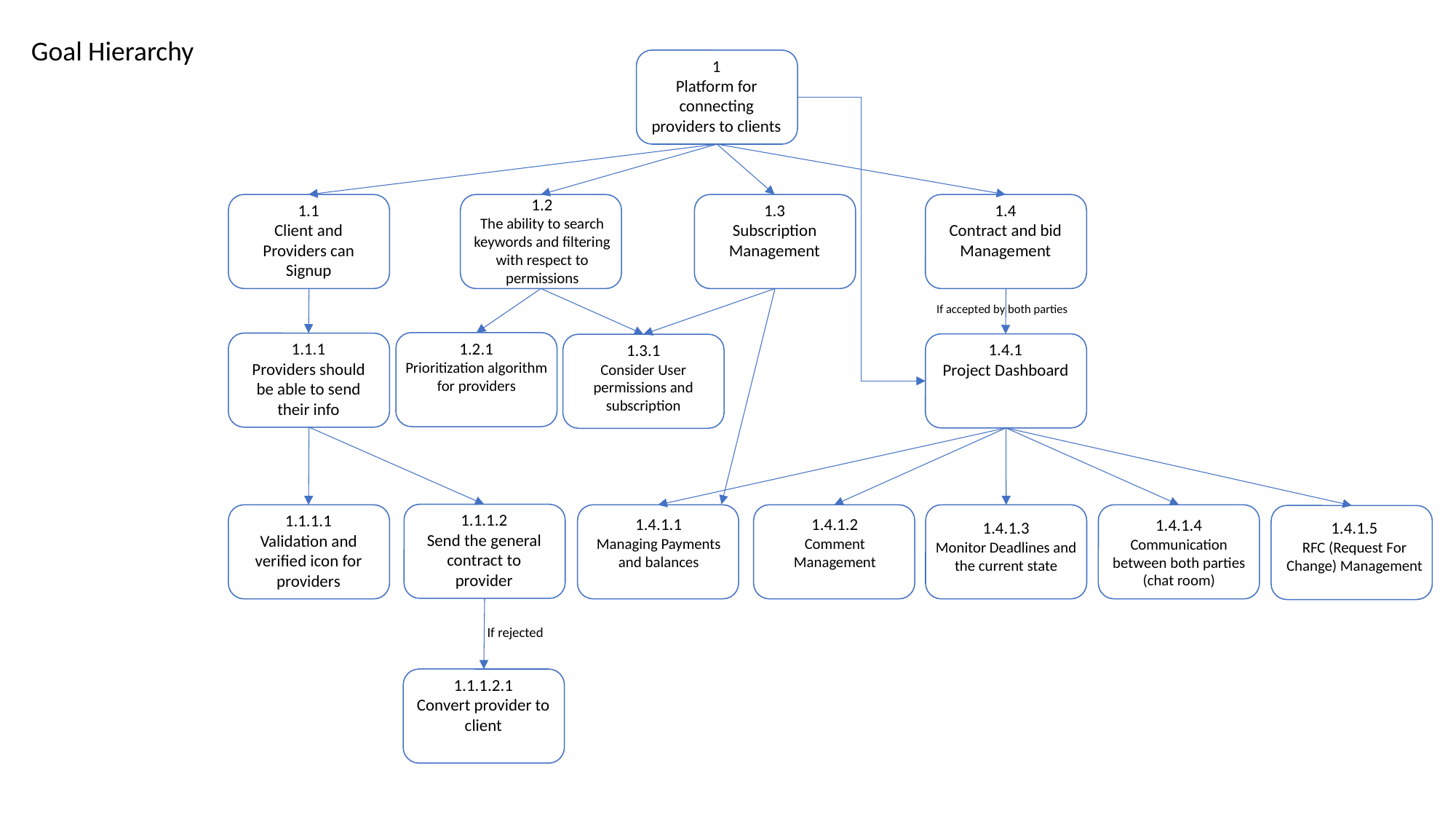

Goal Hierarchy

1
Platform for connecting providers to clients
1.2
The ability to search keywords and filtering with respect to permissions

1.1
Client and Providers can Signup

1.3
Subscription Management

1.4
Contract and bid Management

If accepted by both parties

1.2.1
Prioritization algorithm for providers

1.1.1
Providers should be able to send their info

1.4.1
Project Dashboard

1.3.1
Consider User permissions and subscription

1.1.1.2
Send the general contract to provider

1.1.1.1
Validation and verified icon for providers

1.4.1.1
Managing Payments and balances
1.4.1.2
Comment Management
1.4.1.4
Communication between both parties
(chat room)
1.4.1.3
Monitor Deadlines and the current state
1.4.1.5
RFC (Request For Change) Management
If rejected

1.1.1.2.1
Convert provider to client